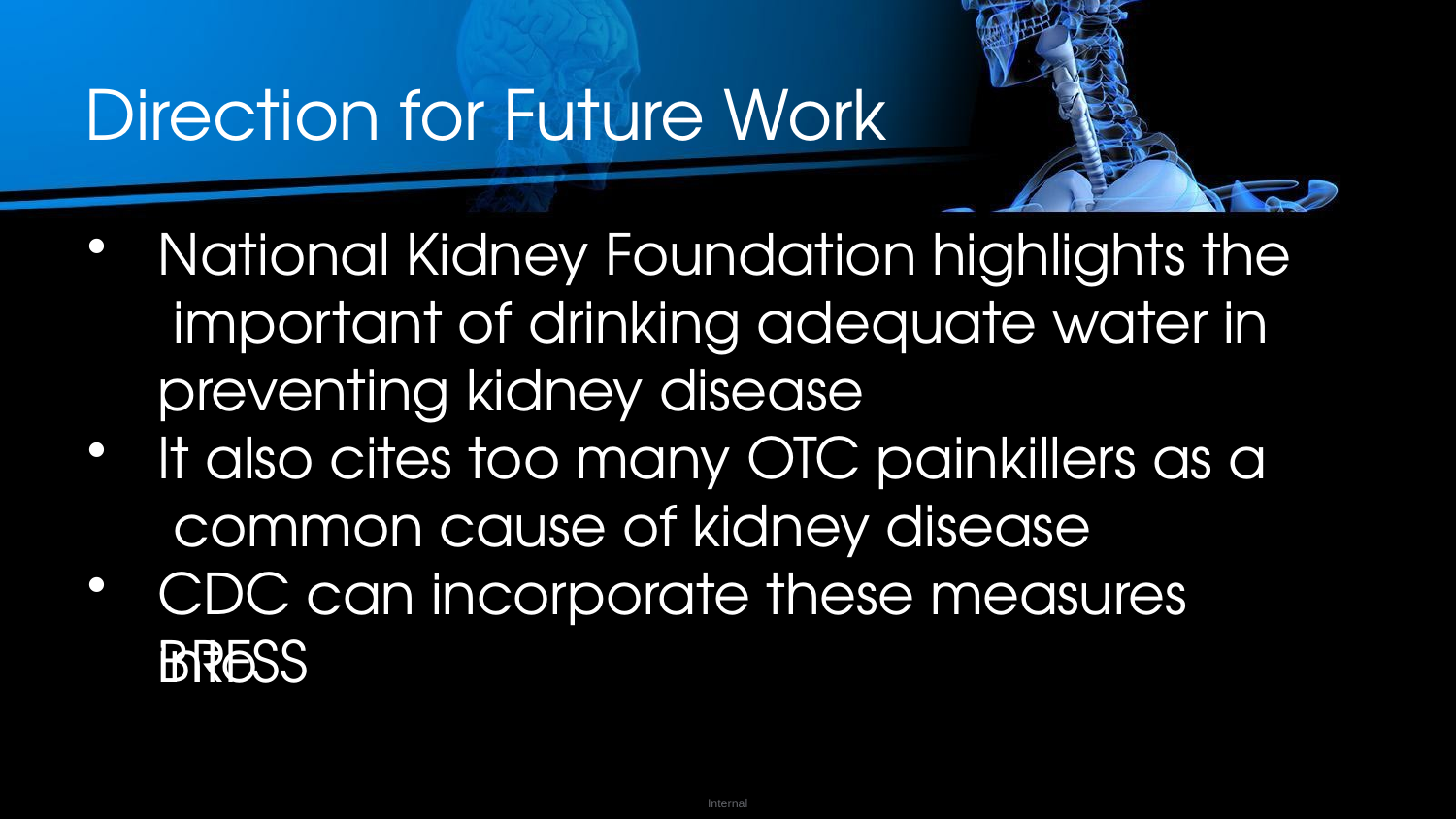

# Direction for Future Work
National Kidney Foundation highlights the  important of drinking adequate water in  preventing kidney disease
It also cites too many OTC painkillers as a  common cause of kidney disease
CDC can incorporate these measures into
BRFSS
Internal